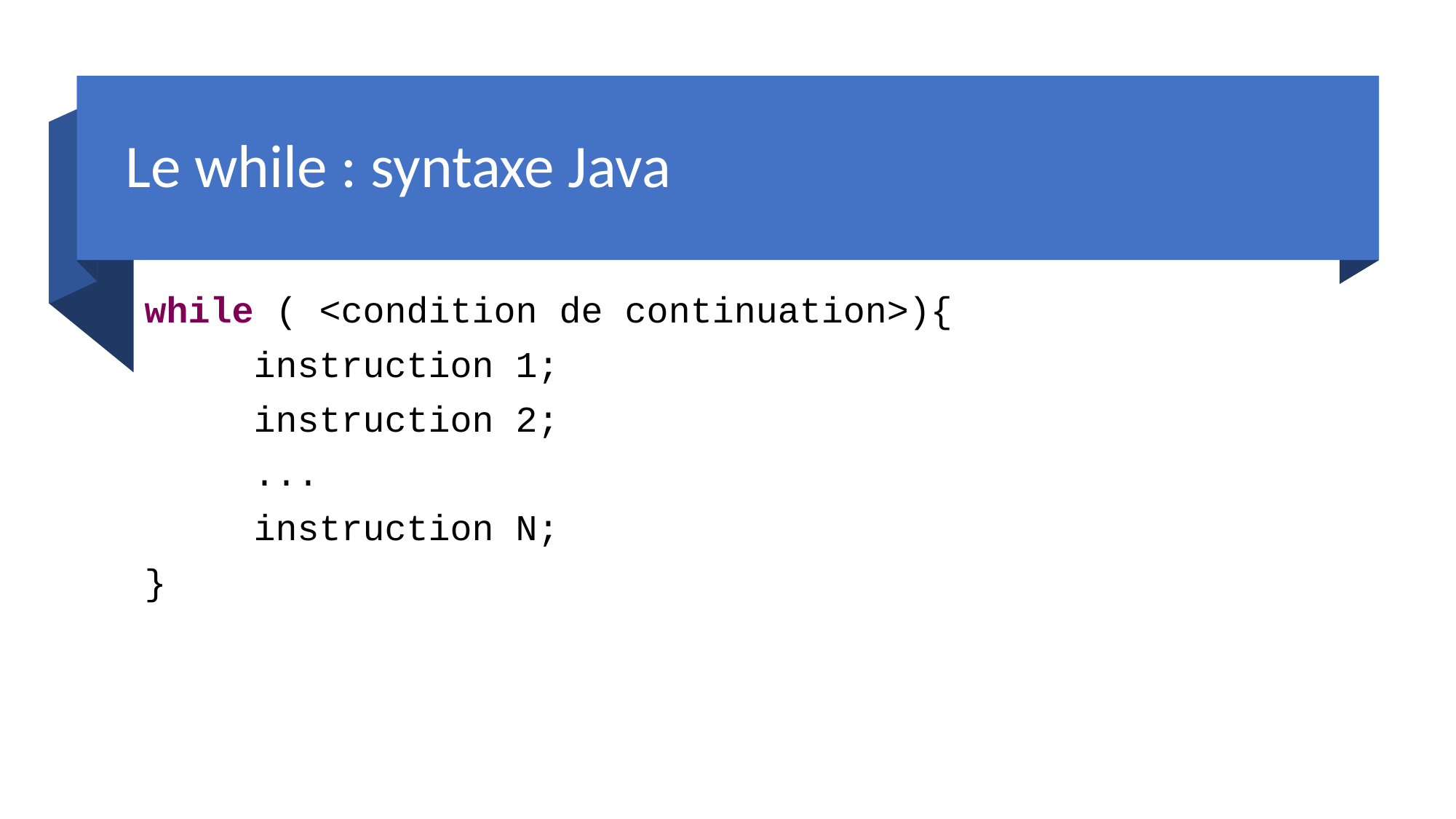

# Le while : syntaxe Java

while ( <condition de continuation>){
	instruction 1;
	instruction 2;
	...
	instruction N;
}